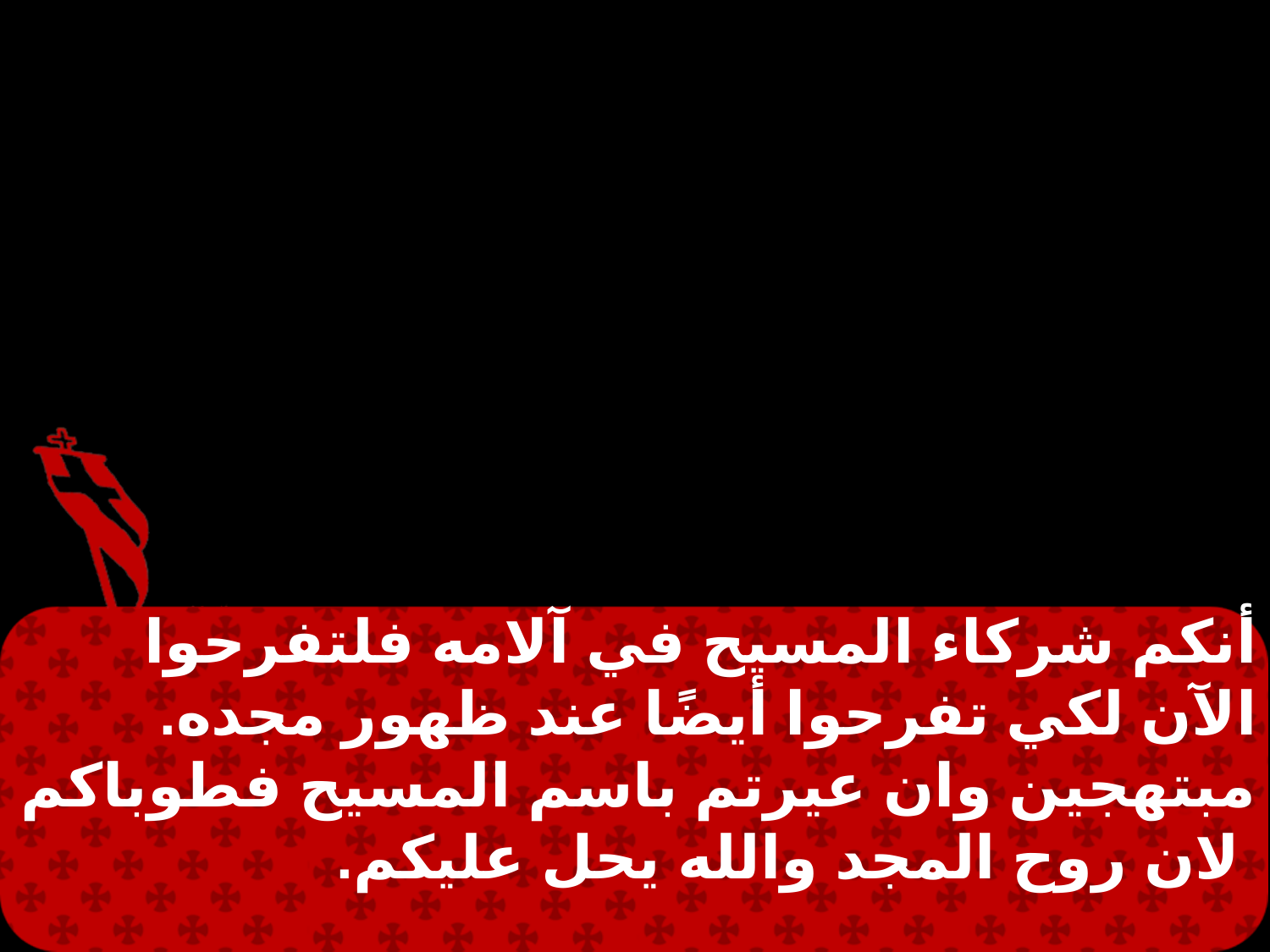

أنكم شركاء المسيح في آلامه فلتفرحوا الآن لكي تفرحوا أيضًا عند ظهور مجده. مبتهجين وان عيرتم باسم المسيح فطوباكم  لان روح المجد والله يحل عليكم.